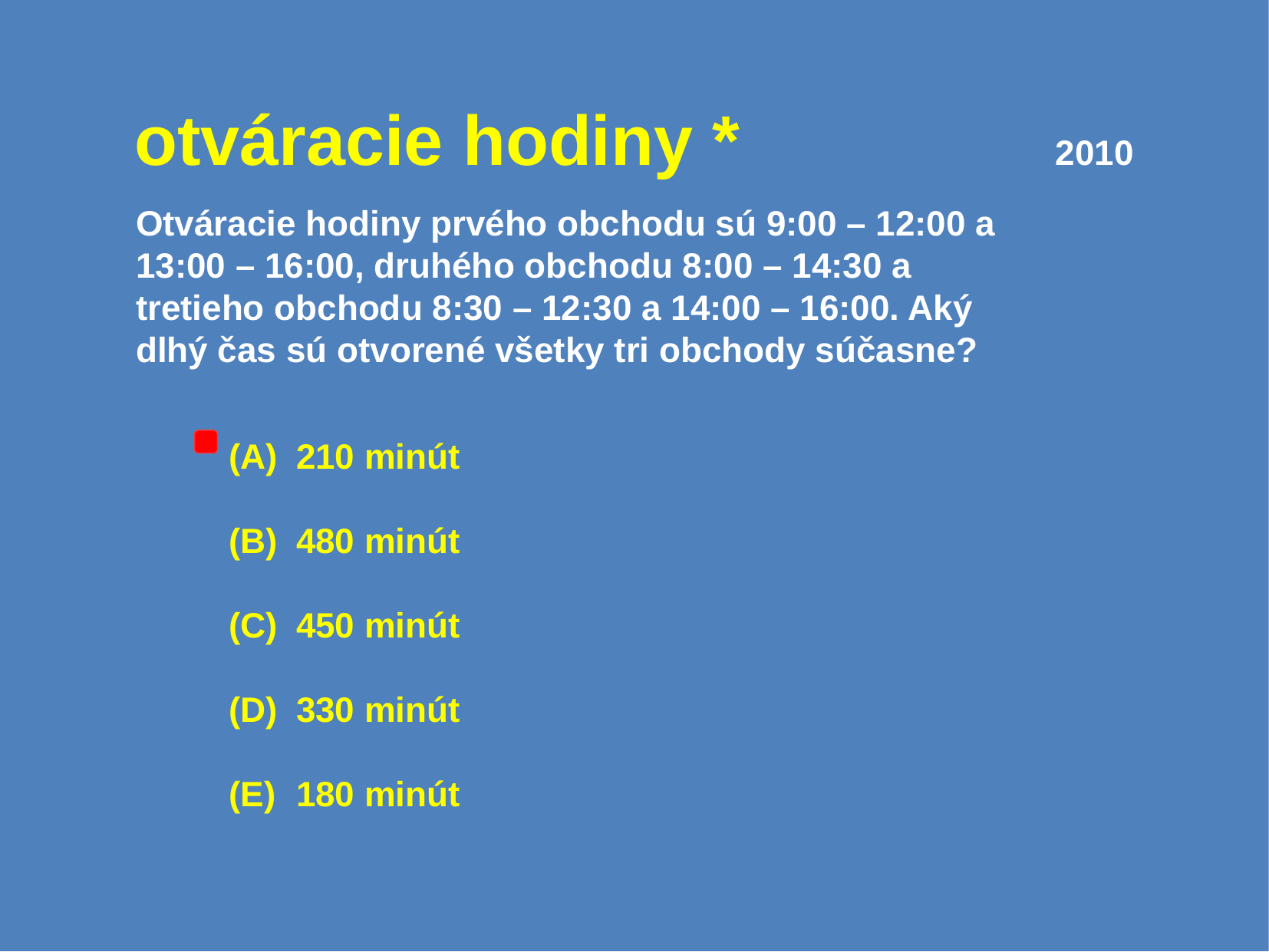

# otváracie hodiny *			2010
Otváracie hodiny prvého obchodu sú 9:00 – 12:00 a 13:00 – 16:00, druhého obchodu 8:00 – 14:30 a tretieho obchodu 8:30 – 12:30 a 14:00 – 16:00. Aký dlhý čas sú otvorené všetky tri obchody súčasne?
 210 minút
 480 minút
 450 minút
 330 minút
 180 minút